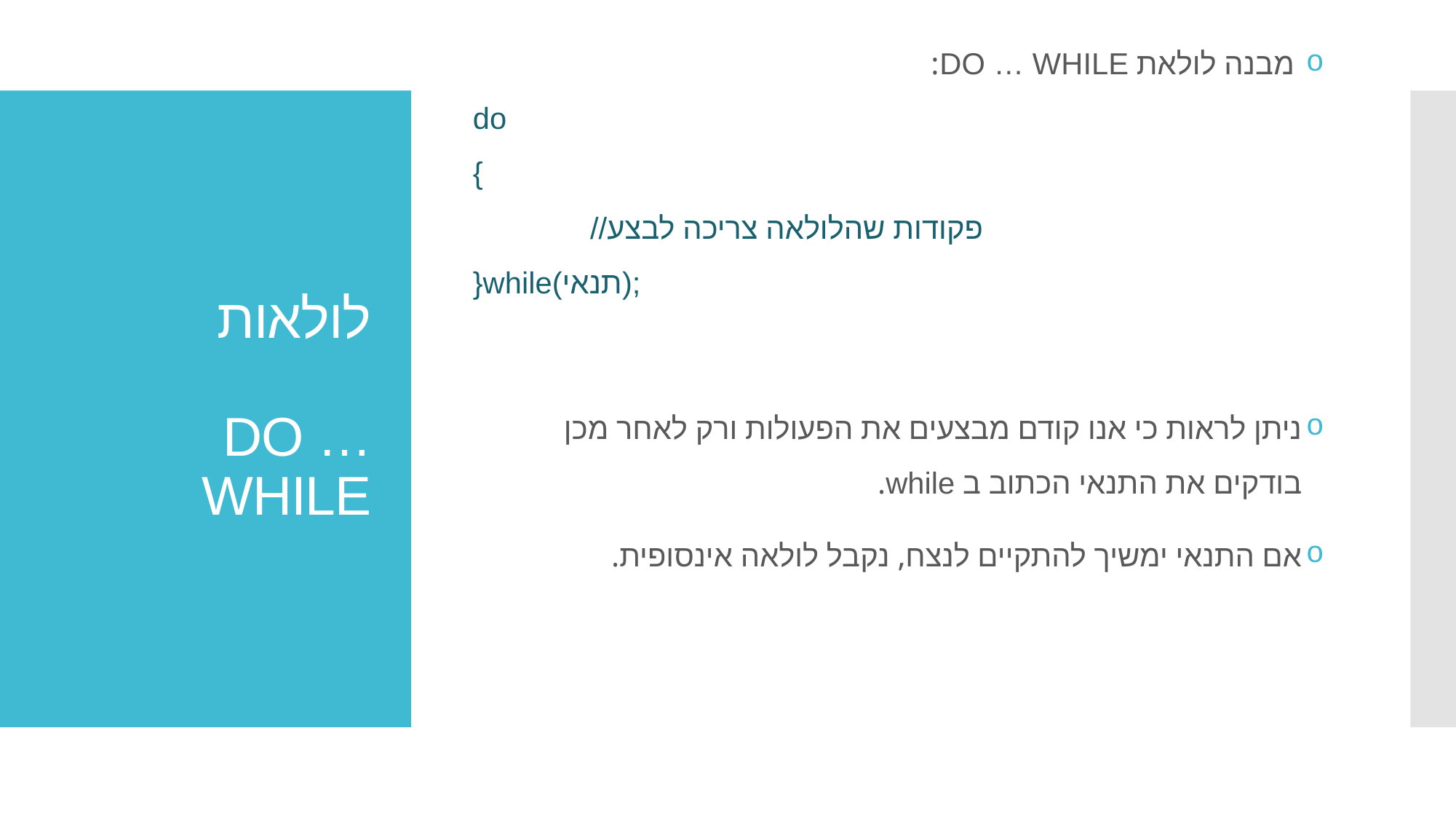

מבנה לולאת DO … WHILE:
do
{
	 //פקודות שהלולאה צריכה לבצע
}while(תנאי);

ניתן לראות כי אנו קודם מבצעים את הפעולות ורק לאחר מכן בודקים את התנאי הכתוב ב while.
אם התנאי ימשיך להתקיים לנצח, נקבל לולאה אינסופית.
# לולאות DO … WHILE